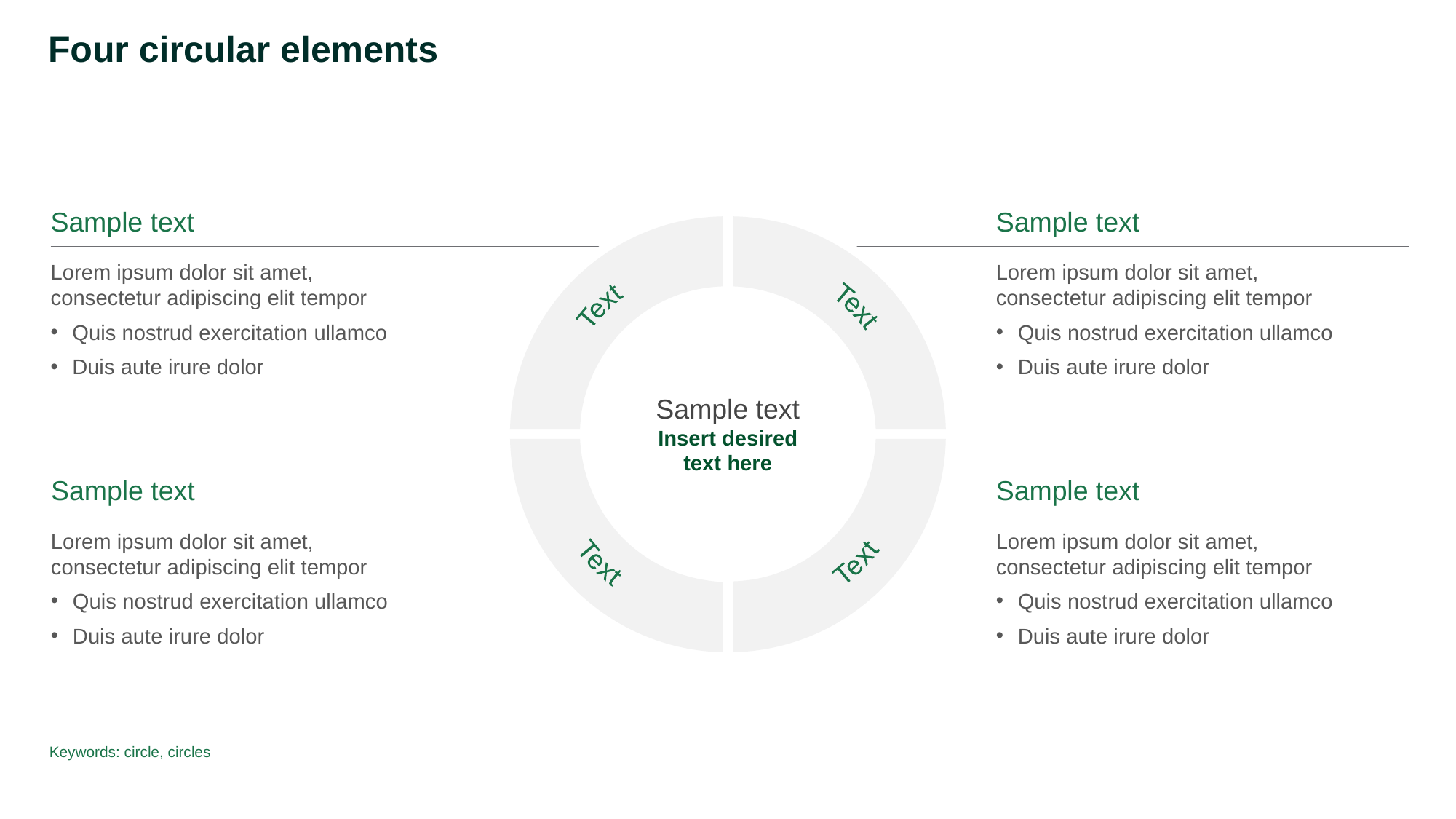

# Four circular elements
Sample text
Sample text

Lorem ipsum dolor sit amet,
consectetur adipiscing elit tempor
Quis nostrud exercitation ullamco
Duis aute irure dolor
Lorem ipsum dolor sit amet,
consectetur adipiscing elit tempor
Quis nostrud exercitation ullamco
Duis aute irure dolor
Text
Text
Text
Text
Sample text
Insert desired
text here
Sample text
Sample text
Lorem ipsum dolor sit amet,
consectetur adipiscing elit tempor
Quis nostrud exercitation ullamco
Duis aute irure dolor
Lorem ipsum dolor sit amet,
consectetur adipiscing elit tempor
Quis nostrud exercitation ullamco
Duis aute irure dolor
Keywords: circle, circles